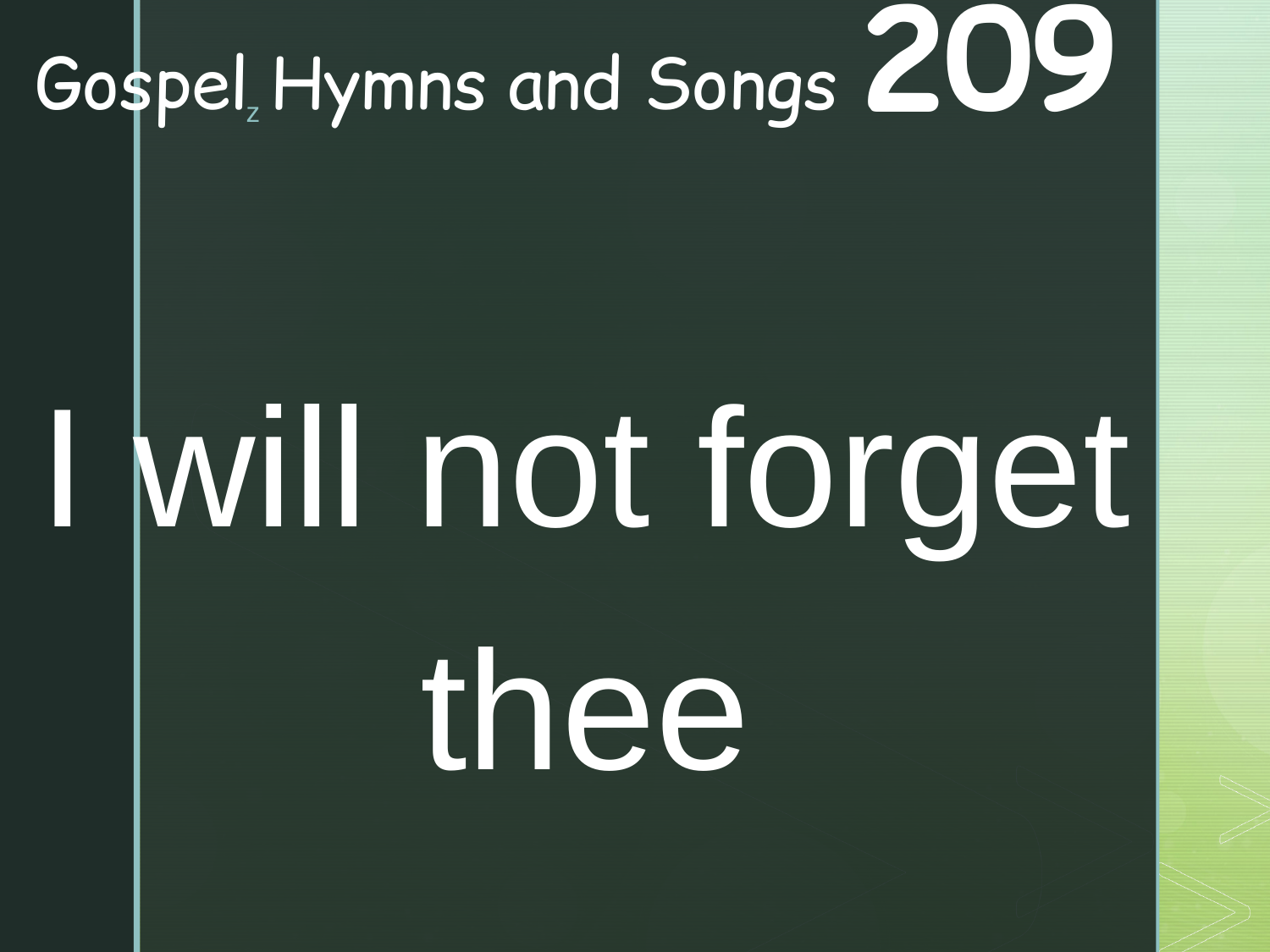

# Gospel Hymns and Songs 209
I will not forget thee